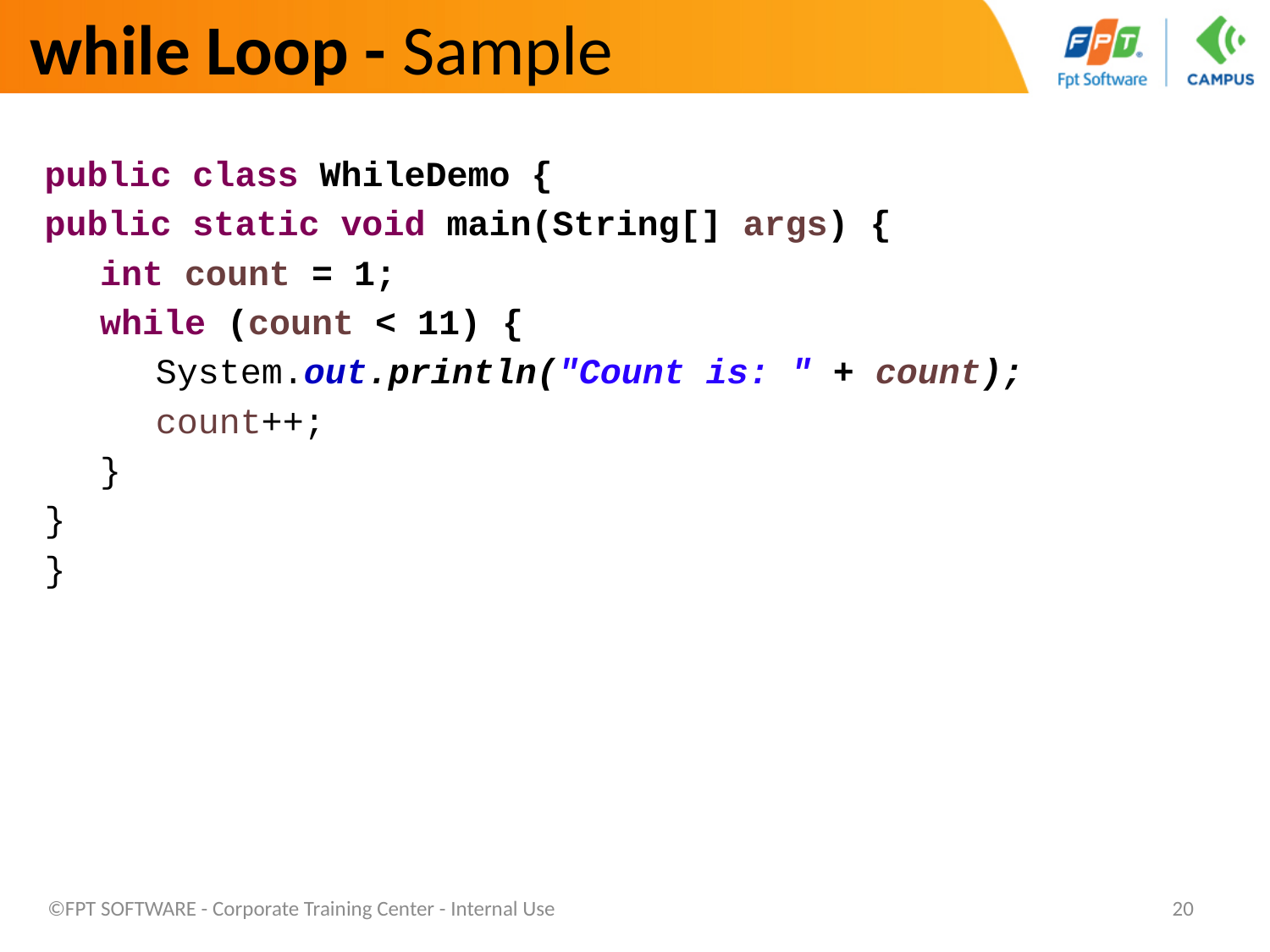

while Loop - Sample
public class WhileDemo {
public static void main(String[] args) {
int count = 1;
while (count < 11) {
System.out.println("Count is: " + count);
count++;
}
}
}
©FPT SOFTWARE - Corporate Training Center - Internal Use
20